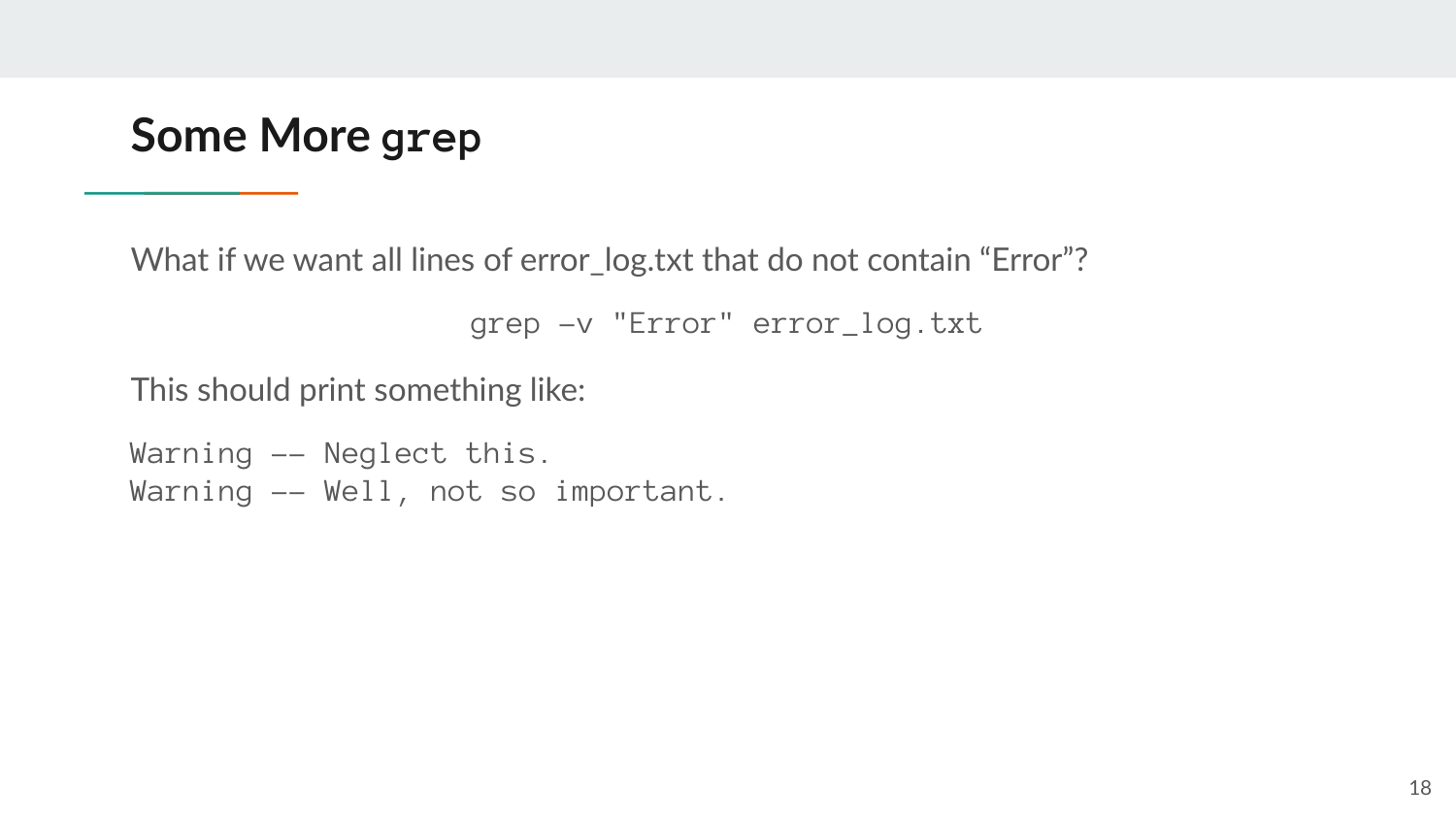

# Some More grep
What if we want all lines of error_log.txt that do not contain “Error”?
grep -v "Error" error_log.txt
This should print something like:
Warning -- Neglect this.
Warning -- Well, not so important.
18